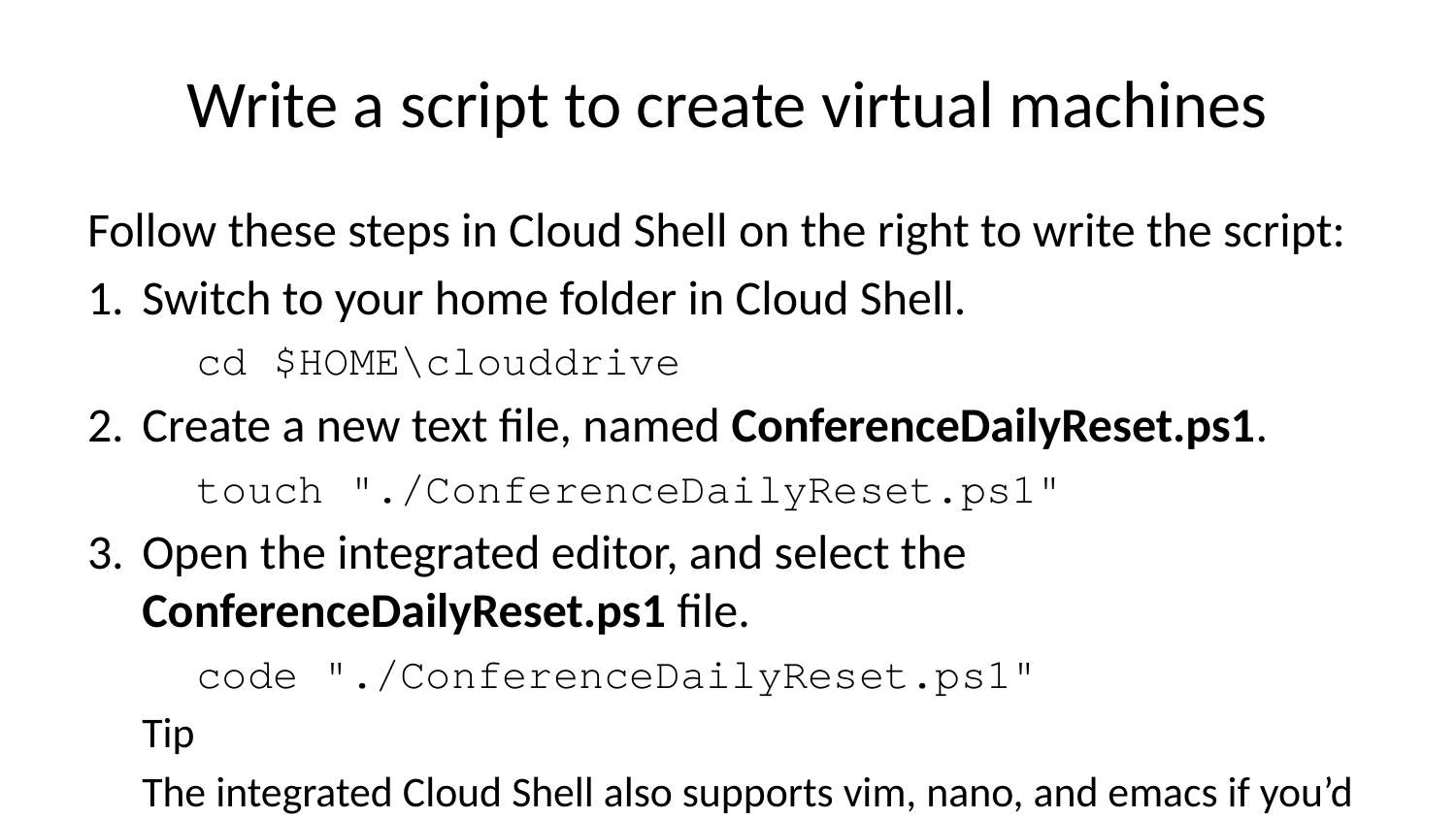

# Write a script to create virtual machines
Follow these steps in Cloud Shell on the right to write the script:
Switch to your home folder in Cloud Shell.
cd $HOME\clouddrive
Create a new text file, named ConferenceDailyReset.ps1.
touch "./ConferenceDailyReset.ps1"
Open the integrated editor, and select the ConferenceDailyReset.ps1 file.
code "./ConferenceDailyReset.ps1"
Tip
The integrated Cloud Shell also supports vim, nano, and emacs if you’d prefer to use one of those editors.
Start by capturing the input parameter in a variable. Add the following line to your script.
param([string]$resourceGroup)
Note
Normally, you’d have to authenticate with Azure using your credentials using Connect-AzAccount, and you could do so in the script. However, in Cloud Shell environment you will already be authenticated, so this is unnecessary.
Prompt for a username and password for the VM’s admin account and capture the result in a variable:
$adminCredential = Get-Credential -Message "Enter a username and password for the VM administrator."
Create a loop that executes three times:
For ($i = 1; $i -le 3; $i++)
{

}
In the loop body, create a name for each VM and store it in a variable, and output it to the console:
$vmName = "ConferenceDemo" + $i
Write-Host "Creating VM: " $vmName
Next, create a VM using the $vmName variable:
New-AzVm -ResourceGroupName $resourceGroup -Name $vmName -Credential $adminCredential -Image UbuntuLTS
Save the file. You can use the “…” menu at the top right corner of the editor. There are also common accelerator keys for Save, like Ctrl-S.
The completed script should look like the following code:
param([string]$resourceGroup)

$adminCredential = Get-Credential -Message "Enter a username and password for the VM administrator."

For ($i = 1; $i -le 3; $i++)
{
    $vmName = "ConferenceDemo" + $i
    Write-Host "Creating VM: " $vmName
    New-AzVm -ResourceGroupName $resourceGroup -Name $vmName -Credential $adminCredential -Image UbuntuLTS
}